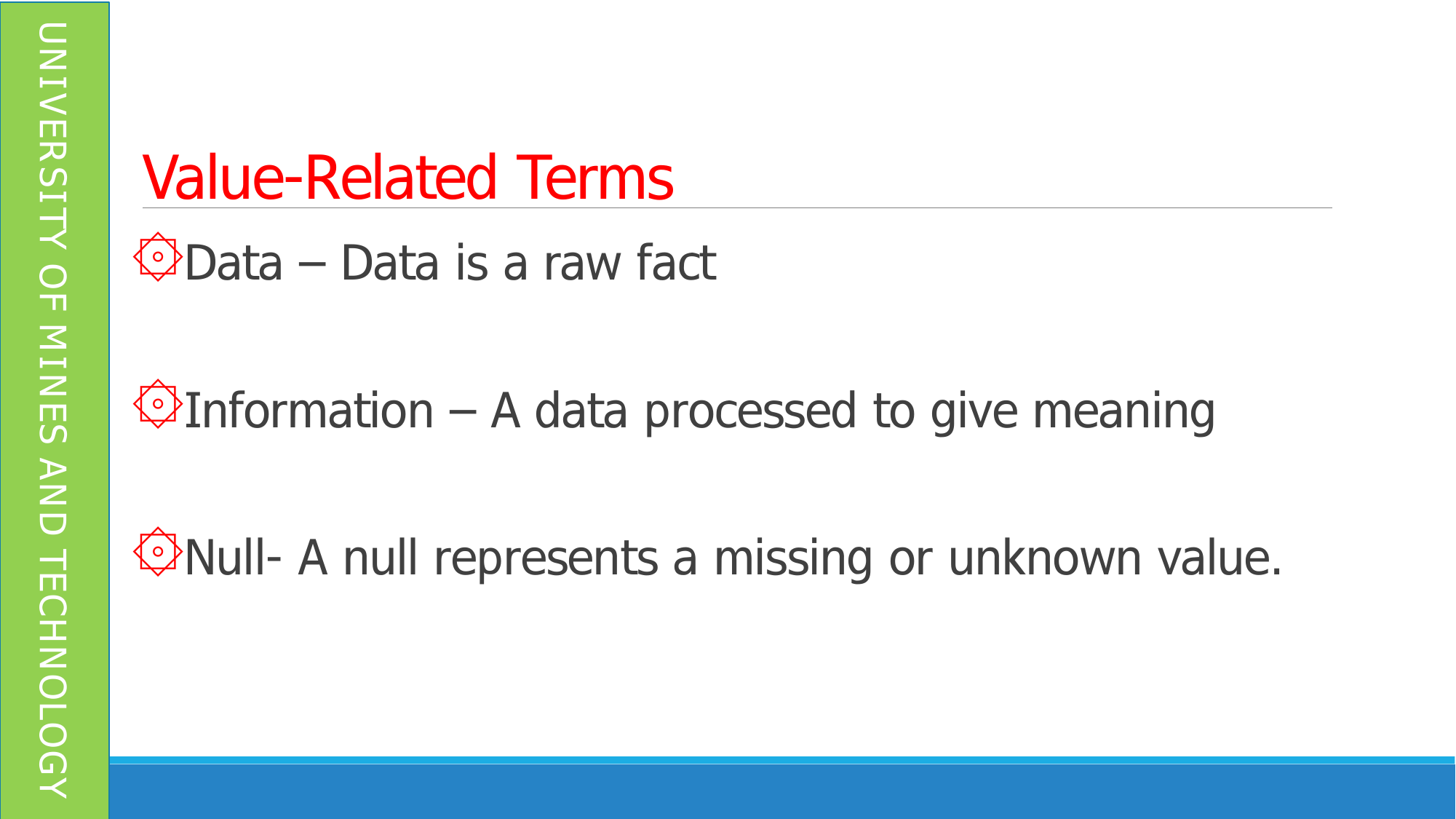

UNIVERSITY OF MINES AND TECHNOLOGY
# Value-Related Terms
Data – Data is a raw fact

Information – A data processed to give meaning

Null- A null represents a missing or unknown value.